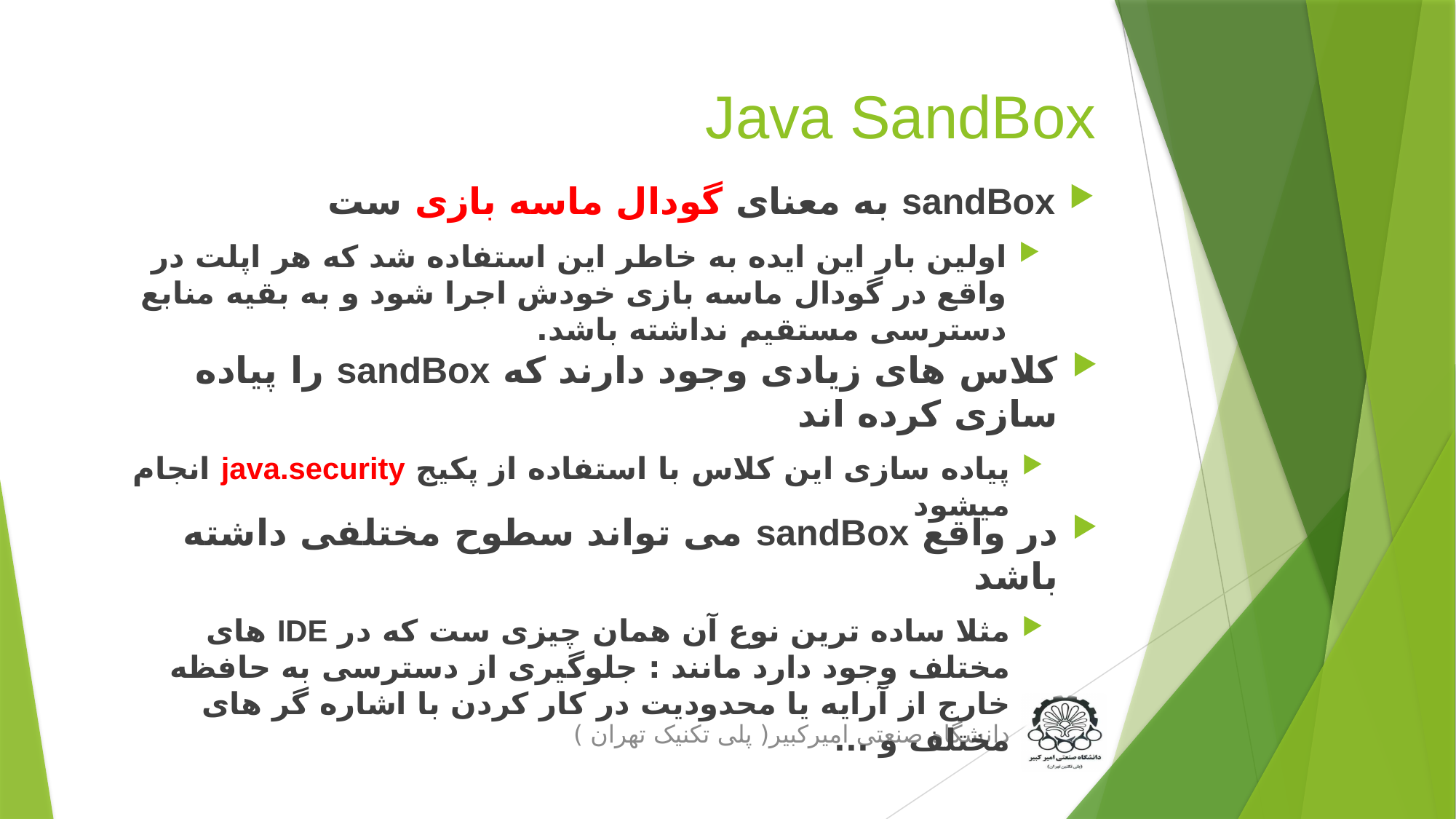

# Java SandBox
sandBox به معنای گودال ماسه بازی ست
اولین بار این ایده به خاطر این استفاده شد که هر اپلت در واقع در گودال ماسه بازی خودش اجرا شود و به بقیه منابع دسترسی مستقیم نداشته باشد.
کلاس های زیادی وجود دارند که sandBox را پیاده سازی کرده اند
پیاده سازی این کلاس با استفاده از پکیج java.security انجام میشود
در واقع sandBox می تواند سطوح مختلفی داشته باشد
مثلا ساده ترین نوع آن همان چیزی ست که در IDE های مختلف وجود دارد مانند : جلوگیری از دسترسی به حافظه خارج از آرایه یا محدودیت در کار کردن با اشاره گر های مختلف و ...

دانشگاه صنعتی امیرکبیر( پلی تکنیک تهران )